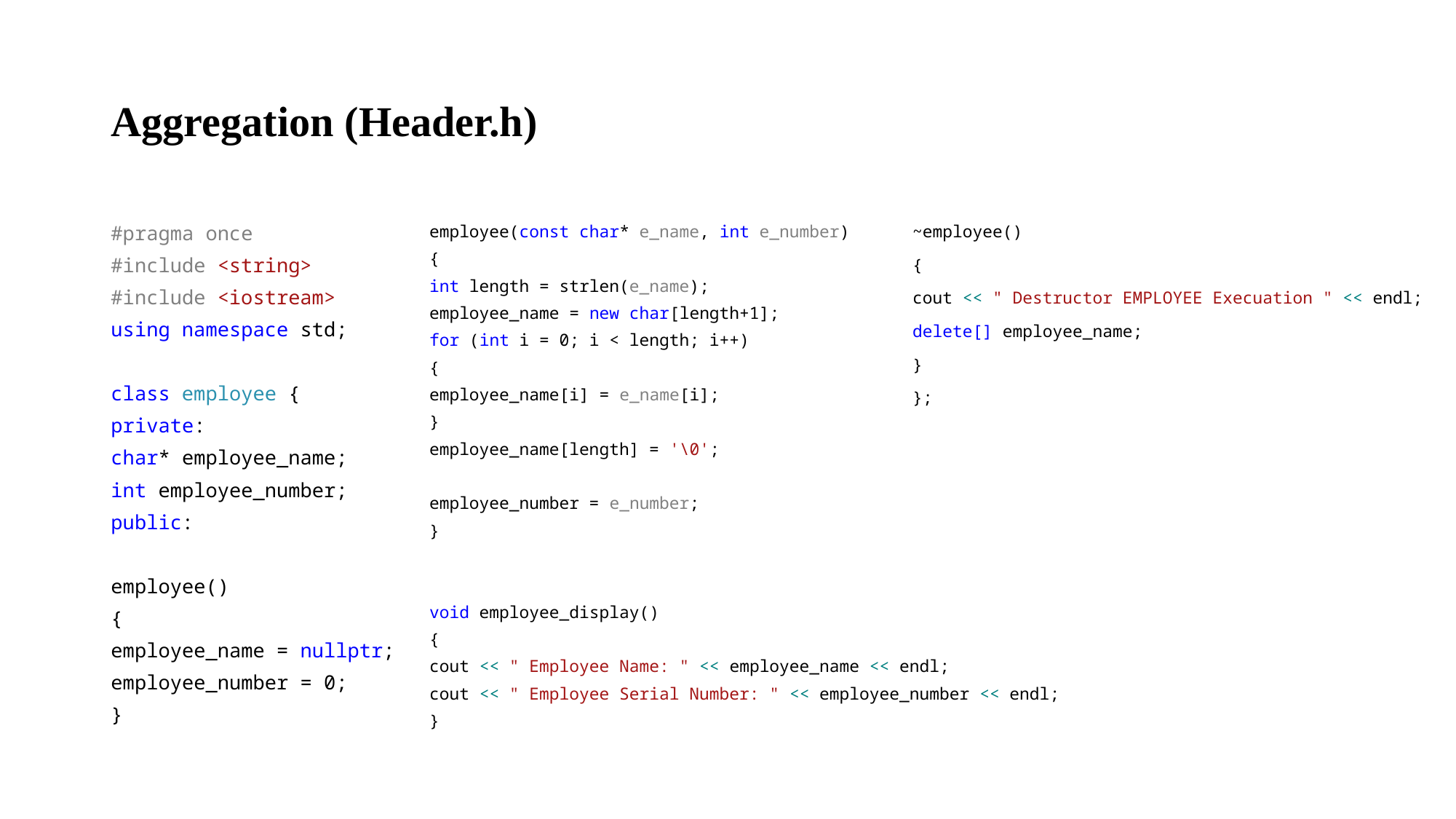

# Aggregation (Header.h)
#pragma once
#include <string>
#include <iostream>
using namespace std;

class employee {
private:
char* employee_name;
int employee_number;
public:

employee()
{
employee_name = nullptr;
employee_number = 0;
}
employee(const char* e_name, int e_number)
{
int length = strlen(e_name);
employee_name = new char[length+1];
for (int i = 0; i < length; i++)
{
employee_name[i] = e_name[i];
}
employee_name[length] = '\0';

employee_number = e_number;
}

void employee_display()
{
cout << " Employee Name: " << employee_name << endl;
cout << " Employee Serial Number: " << employee_number << endl;
}
~employee()
{
cout << " Destructor EMPLOYEE Execuation " << endl;
delete[] employee_name;
}
};